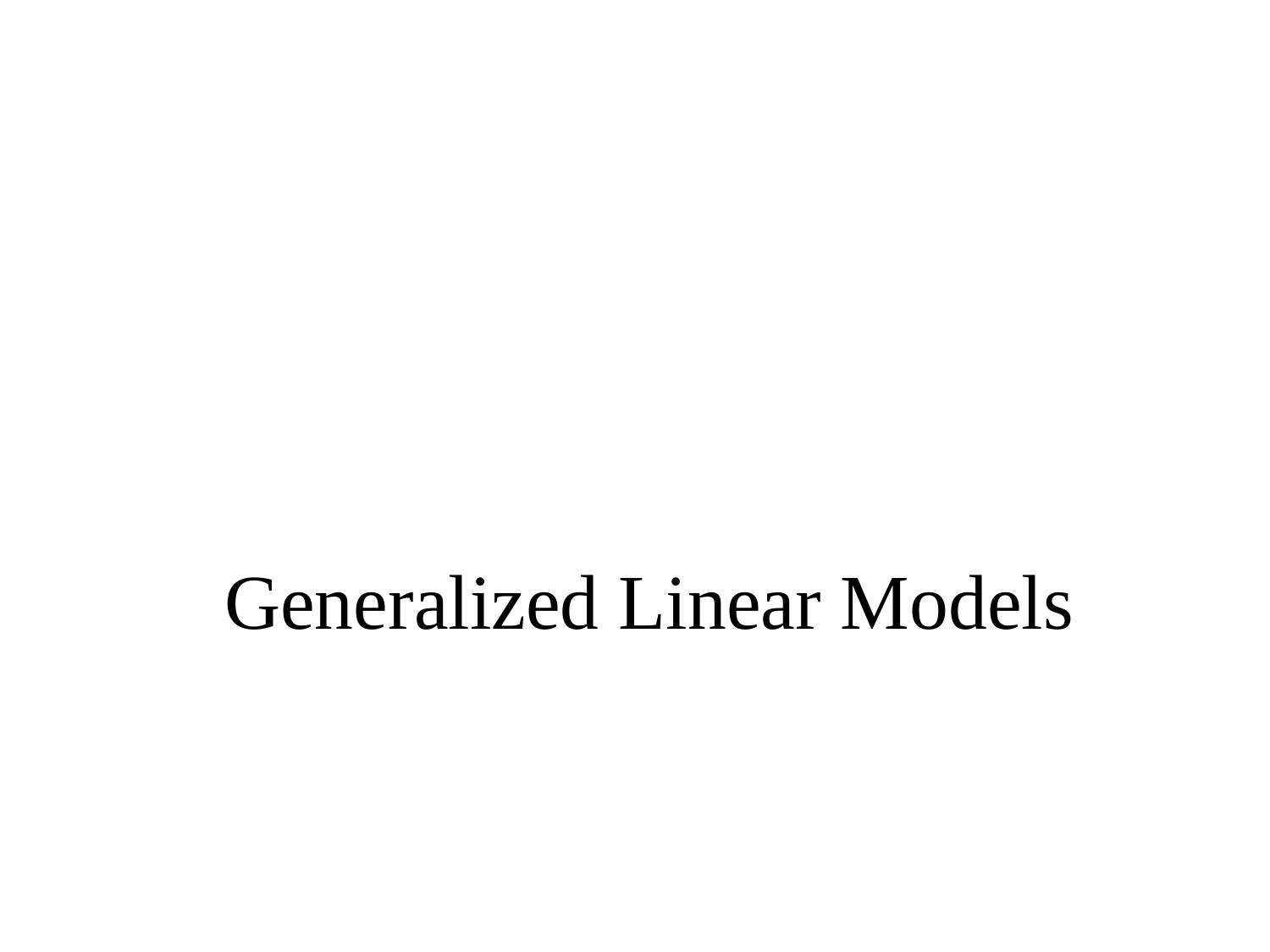

BUAD 5082

Machine Learning 2

Generalized Linear Models